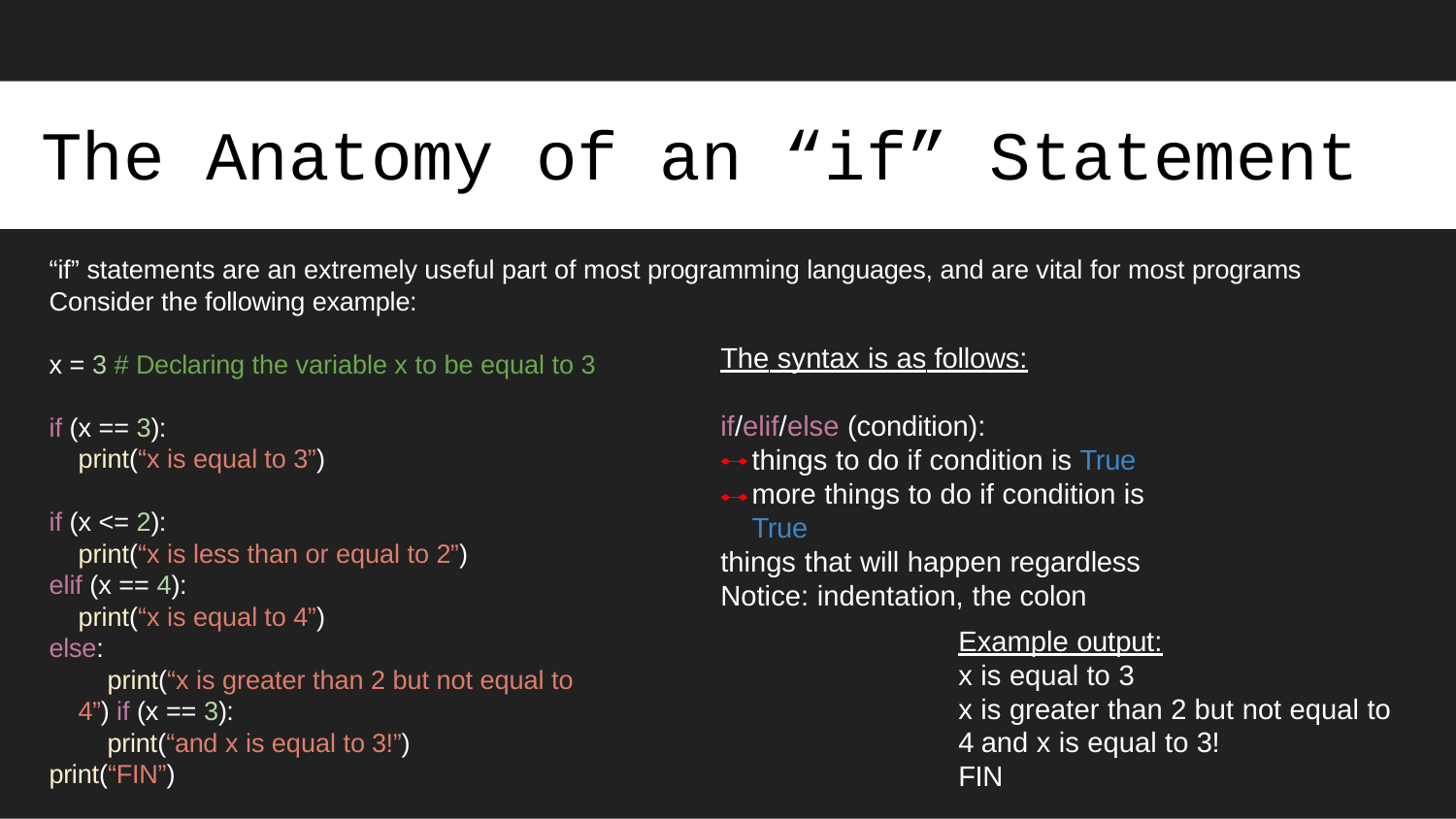

# The Anatomy of an “if” Statement
“if” statements are an extremely useful part of most programming languages, and are vital for most programs Consider the following example:
The syntax is as follows:
x = 3 # Declaring the variable x to be equal to 3
if/elif/else (condition):
things to do if condition is True more things to do if condition is True
things that will happen regardless
if (x == 3):
print(“x is equal to 3”)

if (x <= 2):
print(“x is less than or equal to 2”) elif (x == 4):
print(“x is equal to 4”) else:
print(“x is greater than 2 but not equal to 4”) if (x == 3):
print(“and x is equal to 3!”) print(“FIN”)
Notice: indentation, the colon
Example output:
x is equal to 3
x is greater than 2 but not equal to 4 and x is equal to 3!
FIN